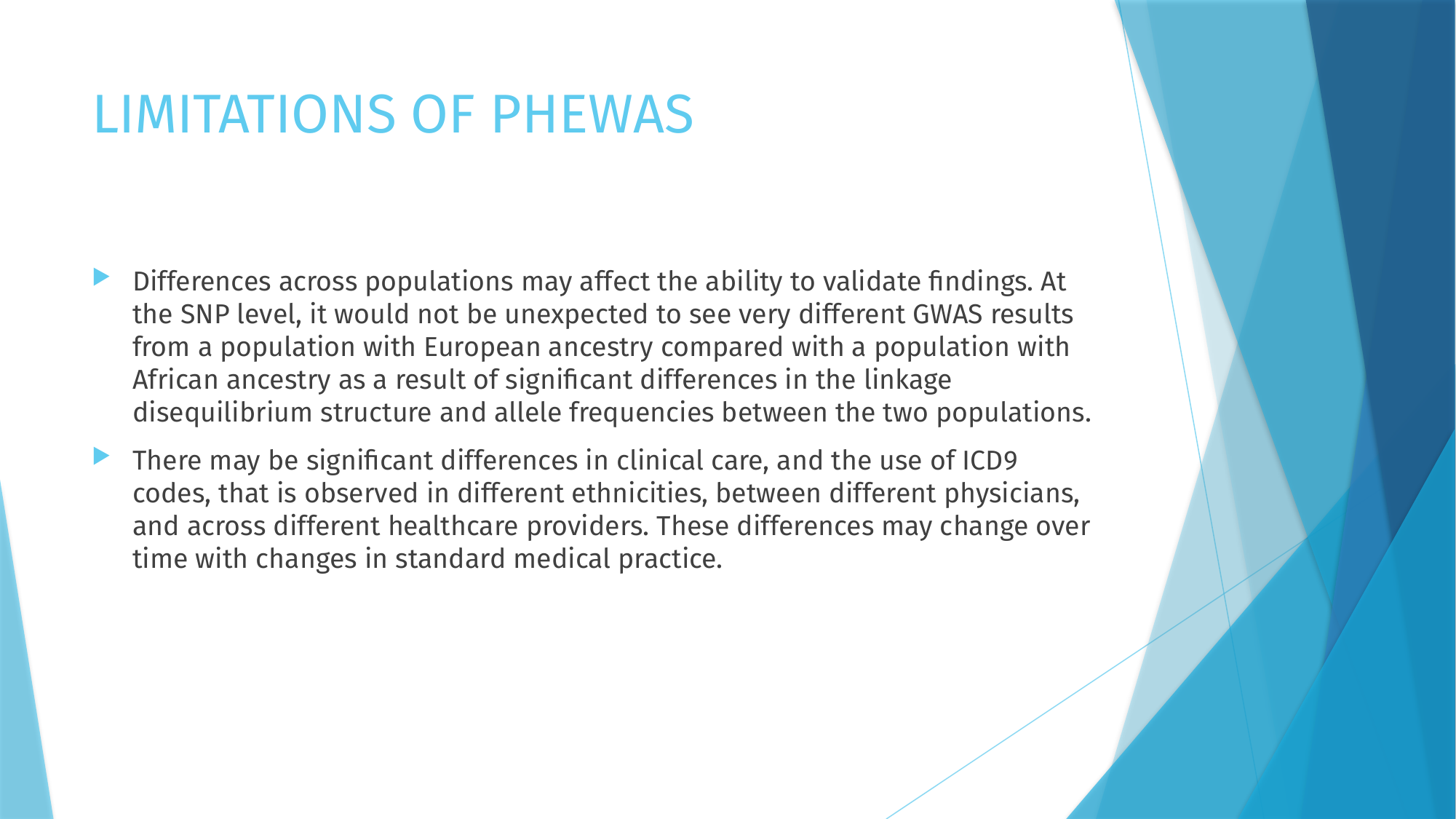

# LIMITATIONS OF PHEWAS

Differences across populations may affect the ability to validate findings. At the SNP level, it would not be unexpected to see very different GWAS results from a population with European ancestry compared with a population with African ancestry as a result of significant differences in the linkage disequilibrium structure and allele frequencies between the two populations.
There may be significant differences in clinical care, and the use of ICD9 codes, that is observed in different ethnicities, between different physicians, and across different healthcare providers. These differences may change over time with changes in standard medical practice.